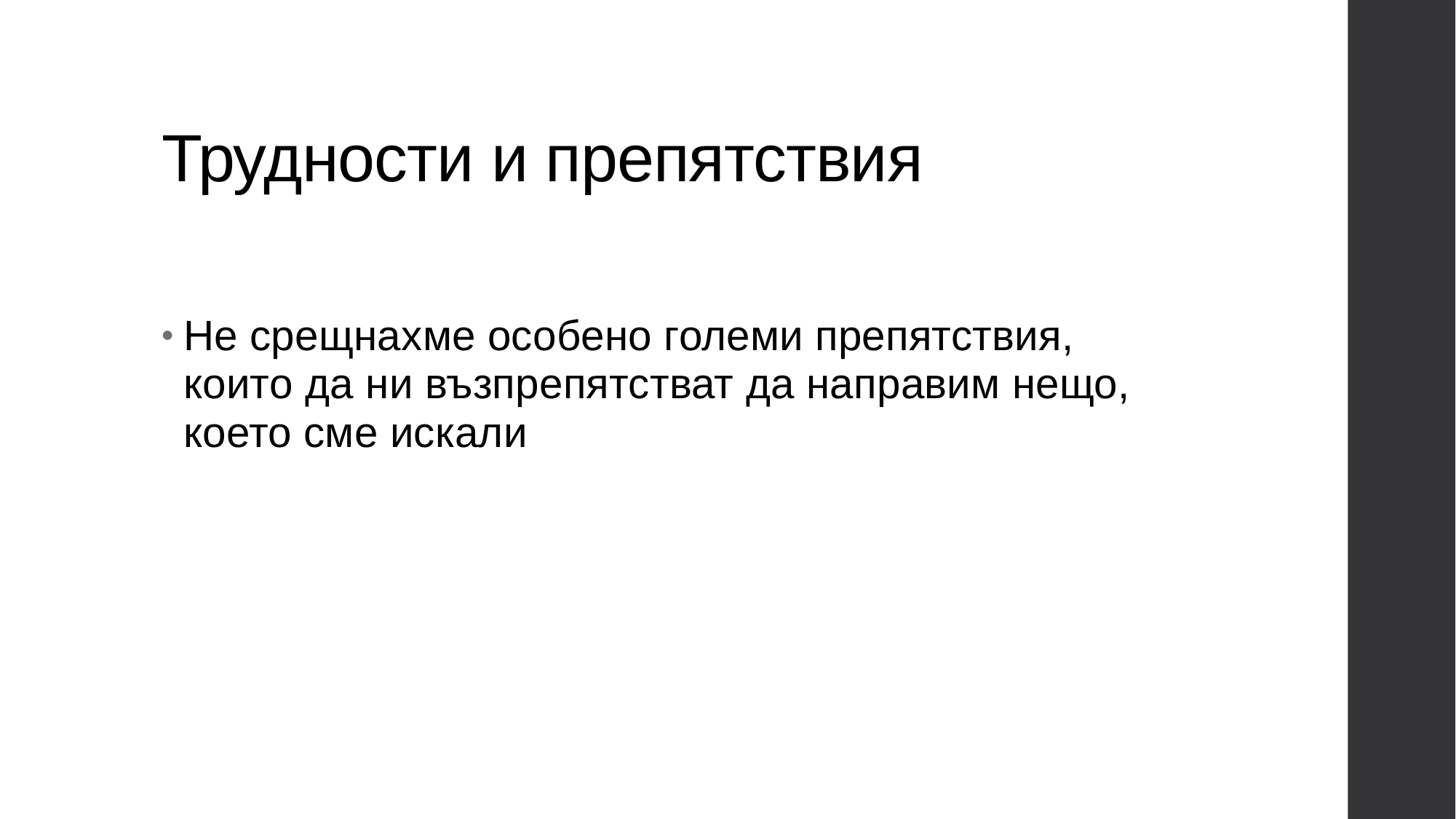

# Трудности и препятствия
Не срещнахме особено големи препятствия, които да ни възпрепятстват да направим нещо, което сме искали